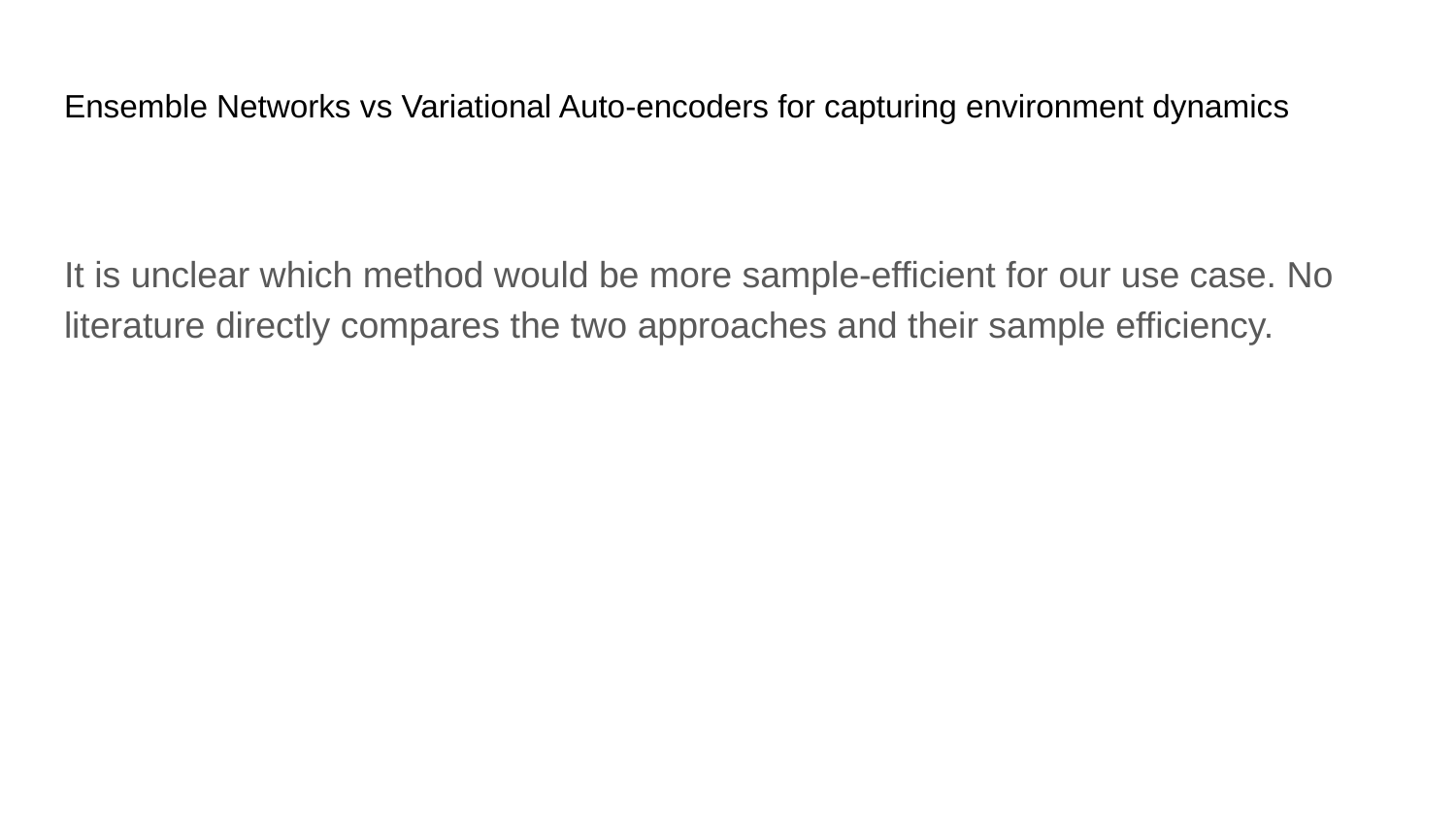

# Ensemble Networks vs Variational Auto-encoders for capturing environment dynamics
It is unclear which method would be more sample-efficient for our use case. No literature directly compares the two approaches and their sample efficiency.